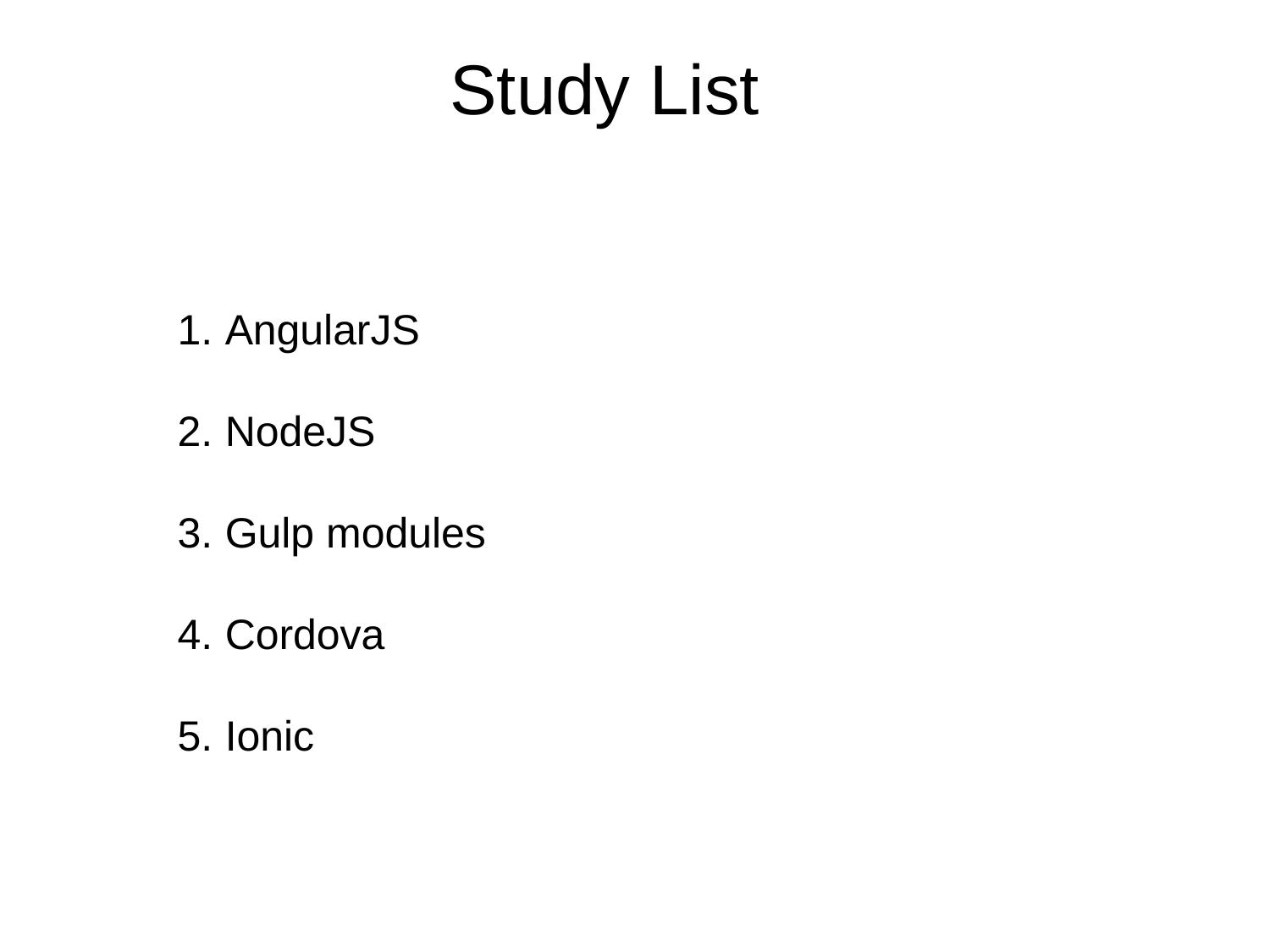

Study List
AngularJS

NodeJS

Gulp modules

Cordova

Ionic